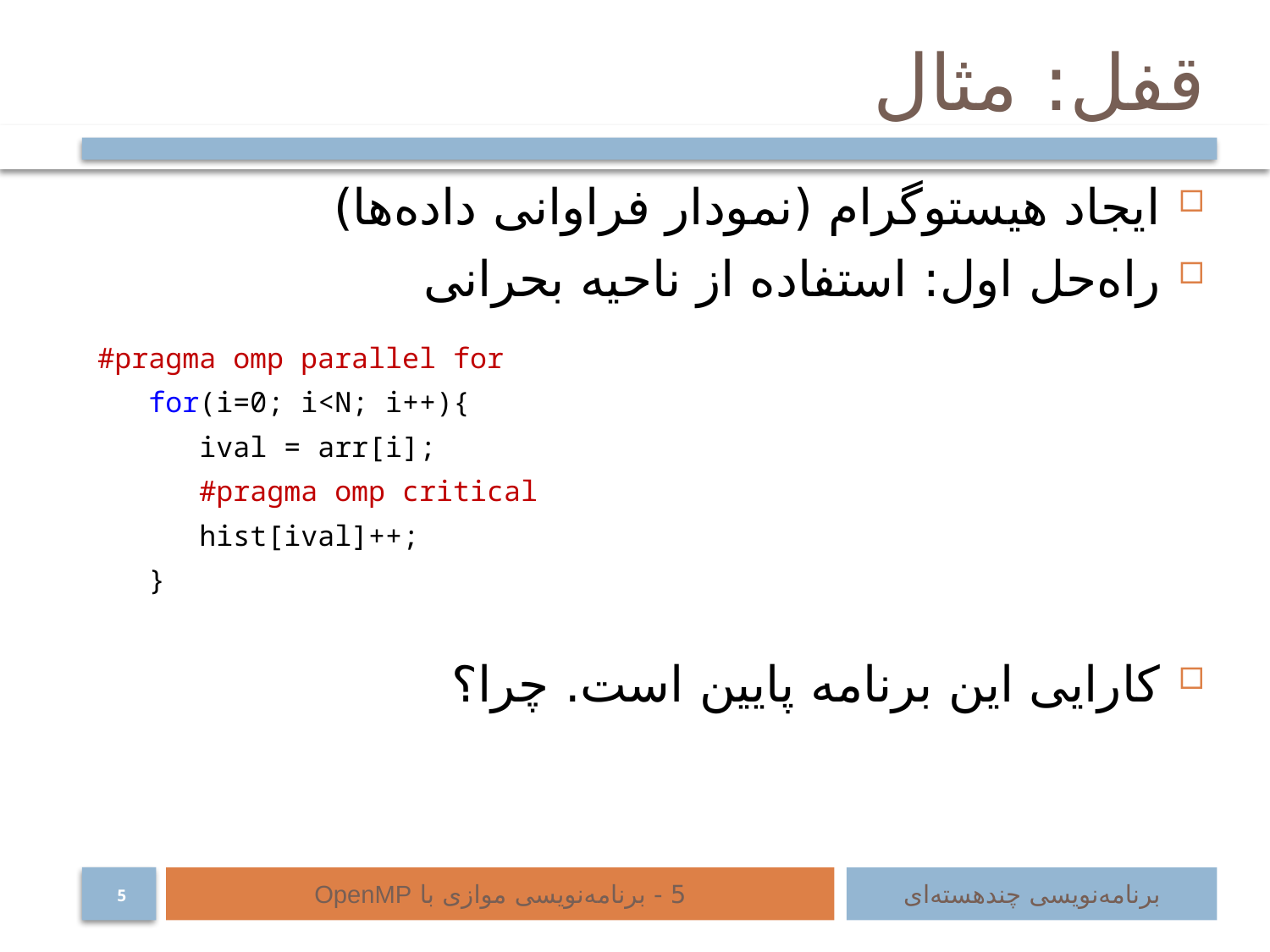

# قفل: مثال
ایجاد هیستوگرام (نمودار فراوانی داده‌ها)
راه‌حل اول: استفاده از ناحیه بحرانی

#pragma omp parallel for
   for(i=0; i<N; i++){
      ival = arr[i];
      #pragma omp critical
      hist[ival]++;
   }

کارایی این برنامه پایین است. چرا؟

5 - برنامه‌نویسی موازی با OpenMP
برنامه‌نویسی چند‌هسته‌ای
5